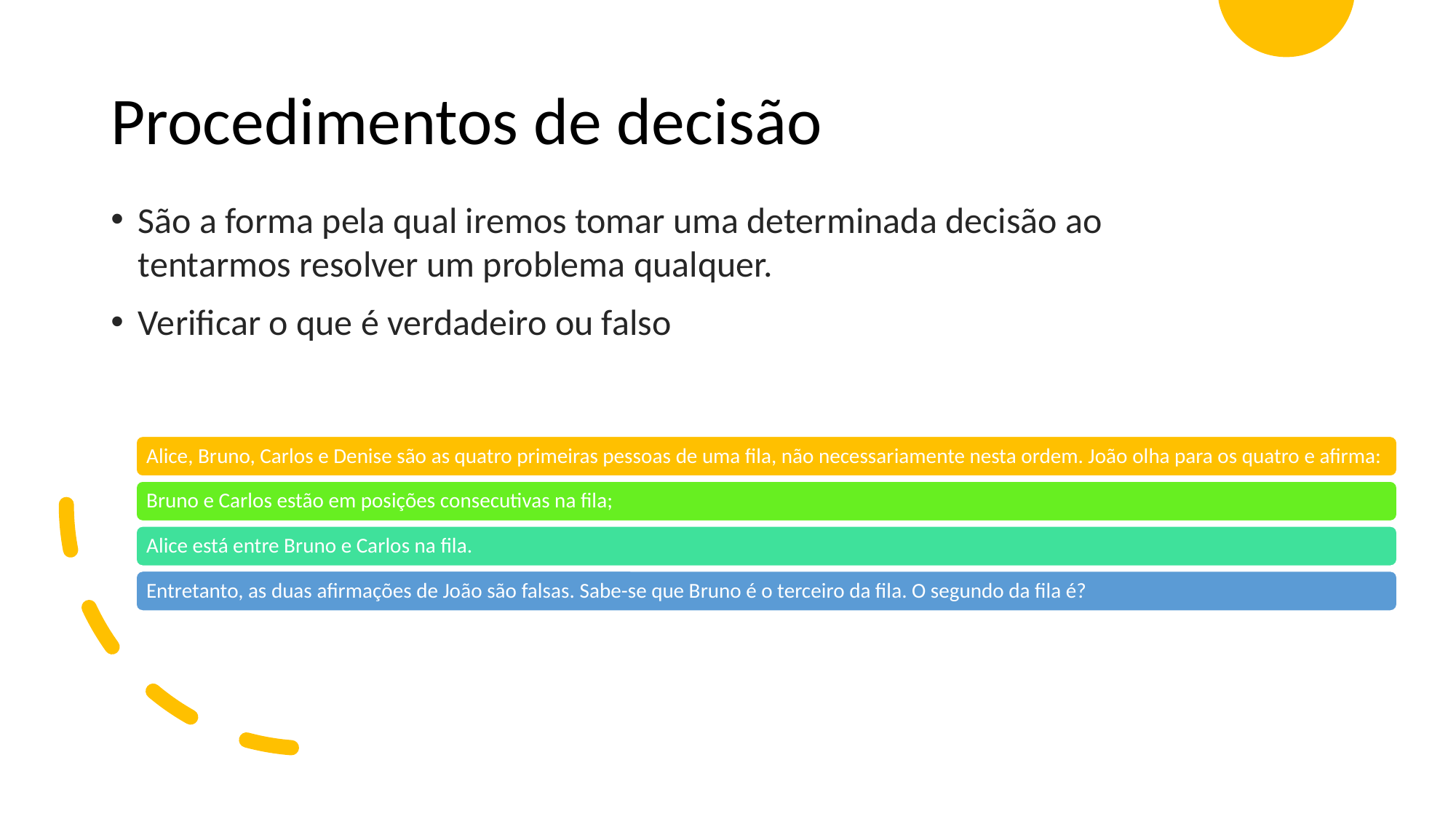

# Procedimentos de decisão
São a forma pela qual iremos tomar uma determinada decisão ao tentarmos resolver um problema qualquer.
Verificar o que é verdadeiro ou falso

Alice, Bruno, Carlos e Denise são as quatro primeiras pessoas de uma fila, não necessariamente nesta ordem. João olha para os quatro e afirma:
Bruno e Carlos estão em posições consecutivas na fila;
Alice está entre Bruno e Carlos na fila.
Entretanto, as duas afirmações de João são falsas. Sabe-se que Bruno é o terceiro da fila. O segundo da fila é?